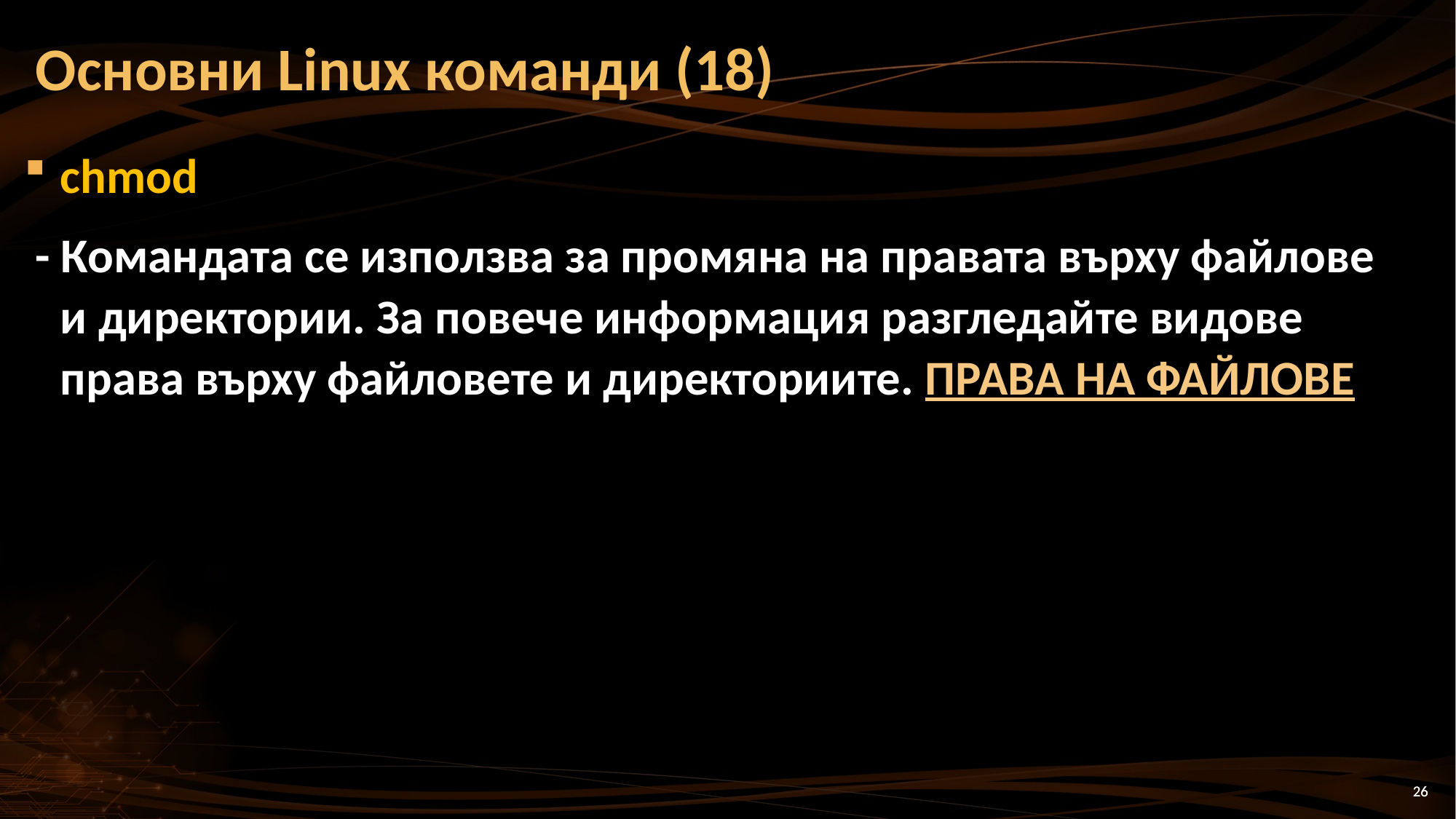

Основни Linux команди (18)
chmod
 - Командата се използва за промяна на правата върху файлове и директории. За повече информация разгледайте видове права върху файловете и директориите. ПРАВА НА ФАЙЛОВЕ

26
26